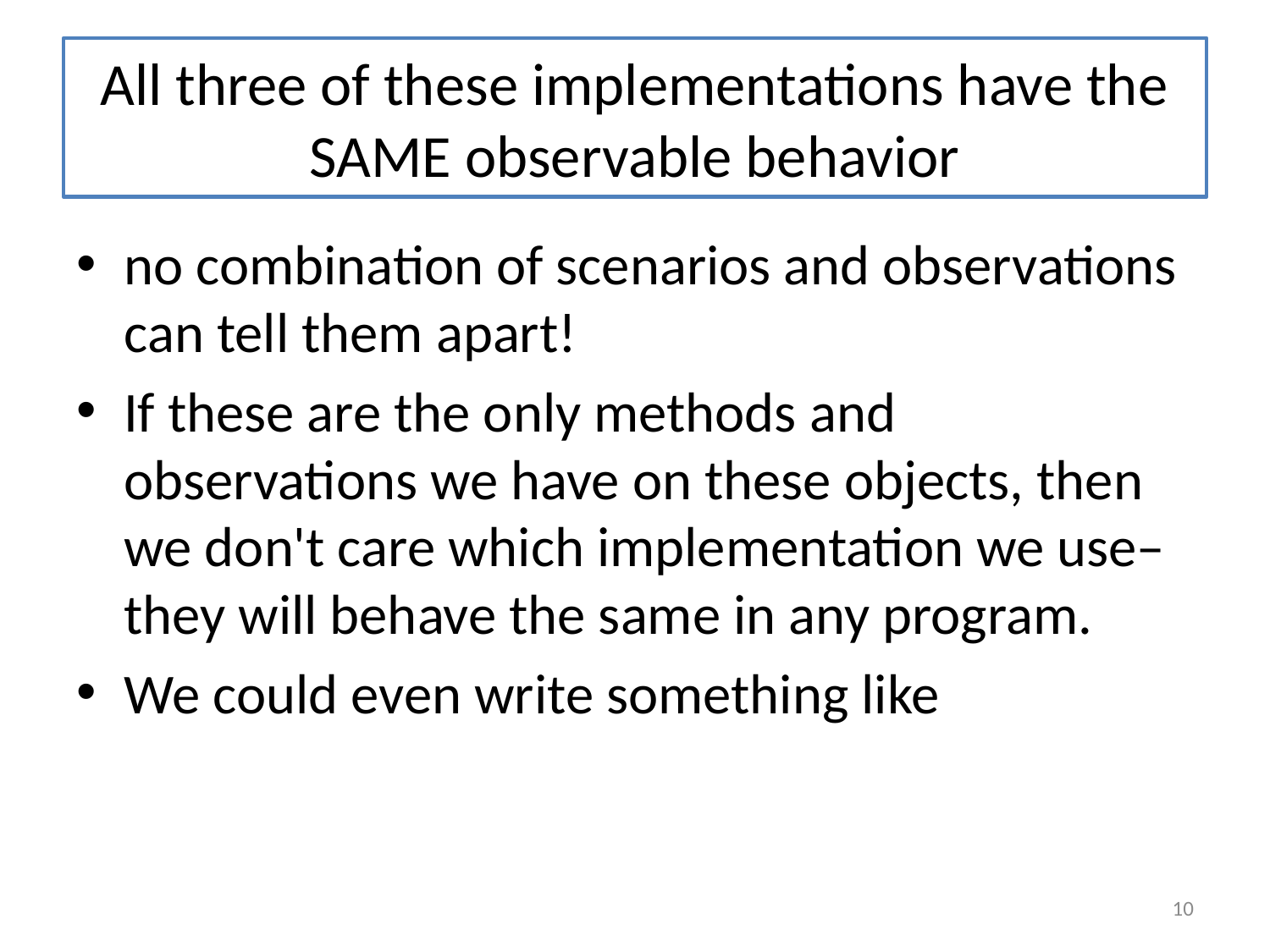

# All three of these implementations have the SAME observable behavior
no combination of scenarios and observations can tell them apart!
If these are the only methods and observations we have on these objects, then we don't care which implementation we use– they will behave the same in any program.
We could even write something like
10